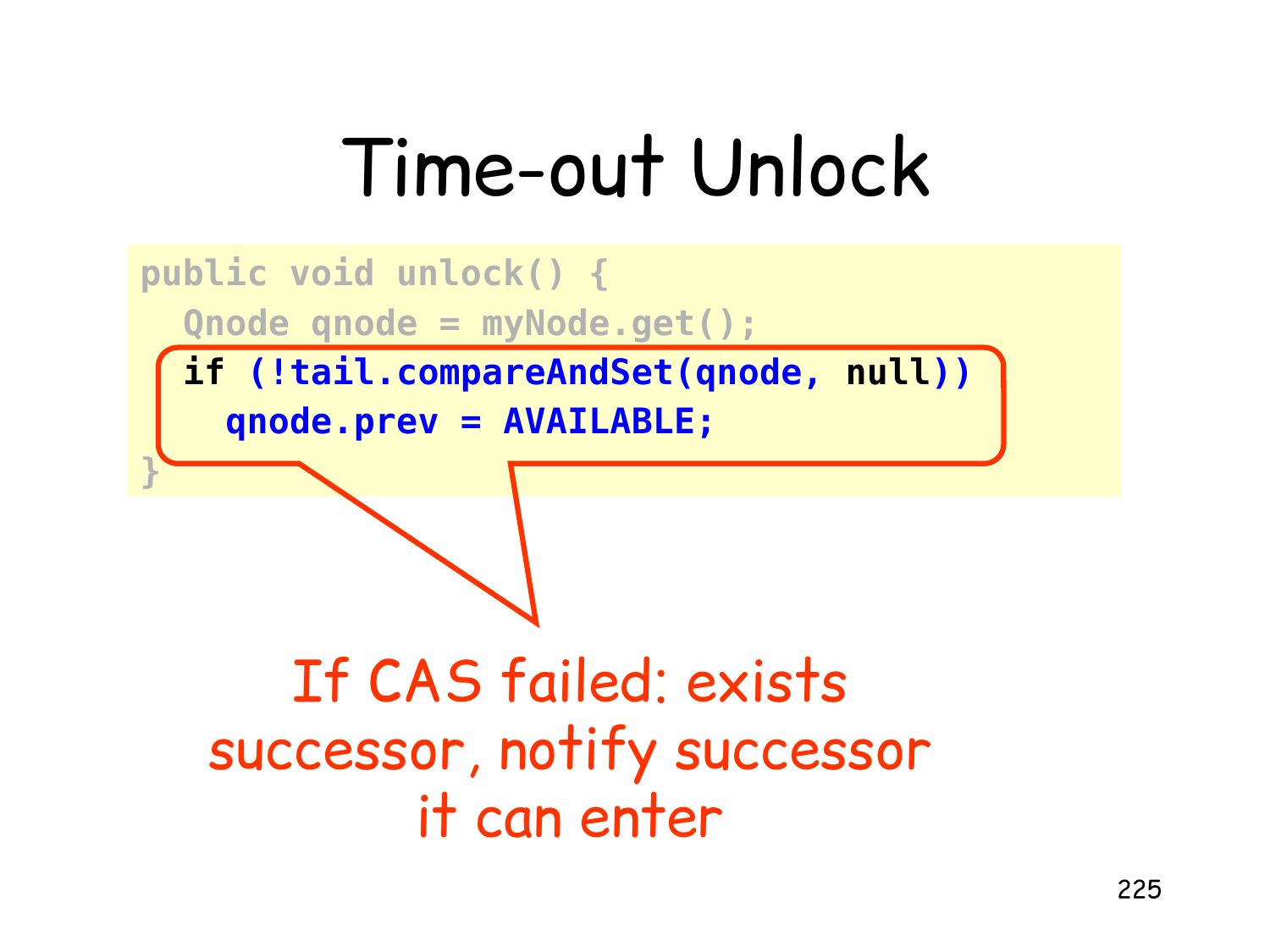

# Time-out Unlock
public void unlock() {
  Qnode qnode = myNode.get();
  if (!tail.compareAndSet(qnode, null))
    qnode.prev = AVAILABLE;
}

If CAS failed: exists successor, notify successor it can enter
225